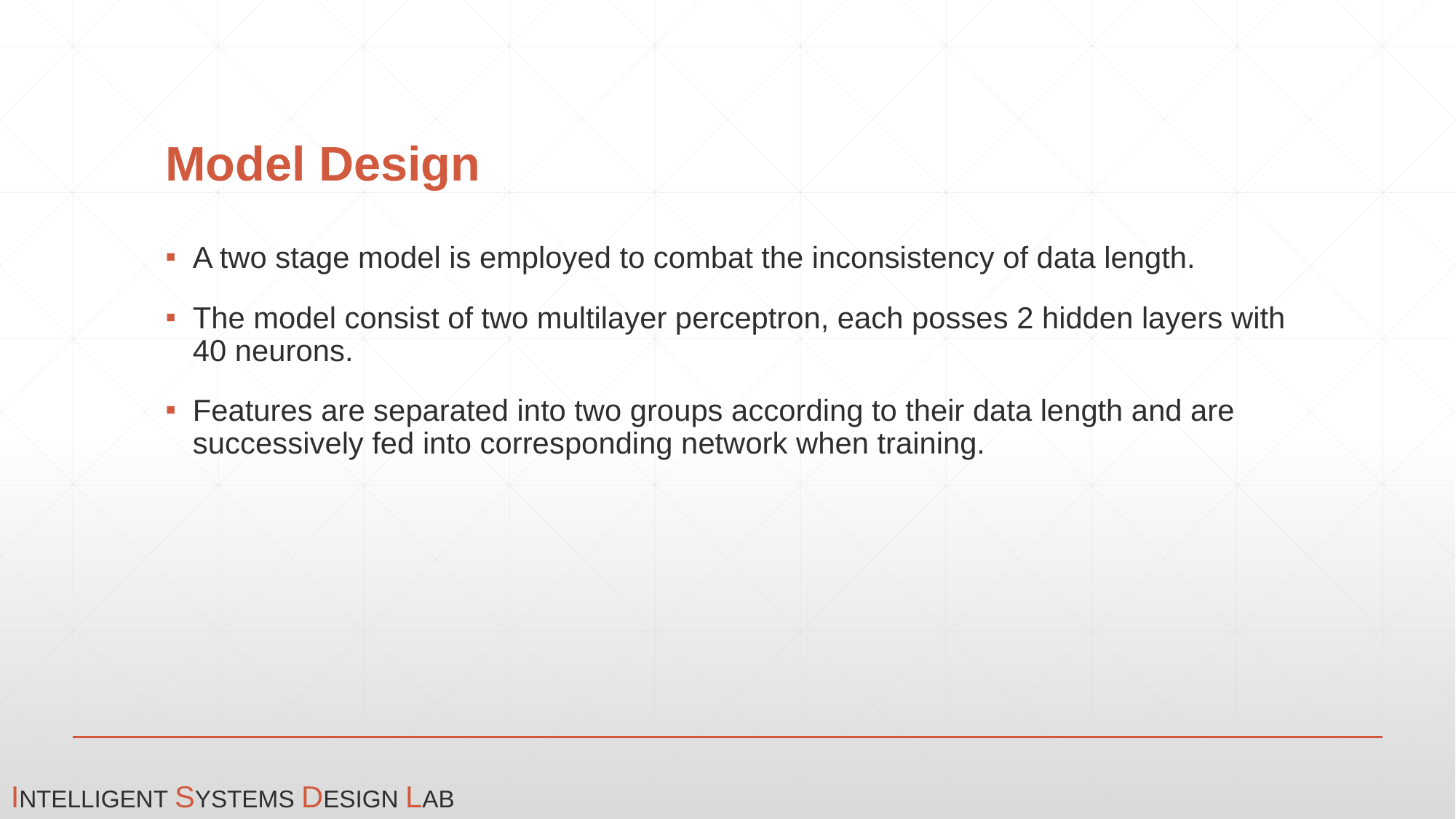

# Model Design
A two stage model is employed to combat the inconsistency of data length.
The model consist of two multilayer perceptron, each posses 2 hidden layers with 40 neurons.
Features are separated into two groups according to their data length and are successively fed into corresponding network when training.